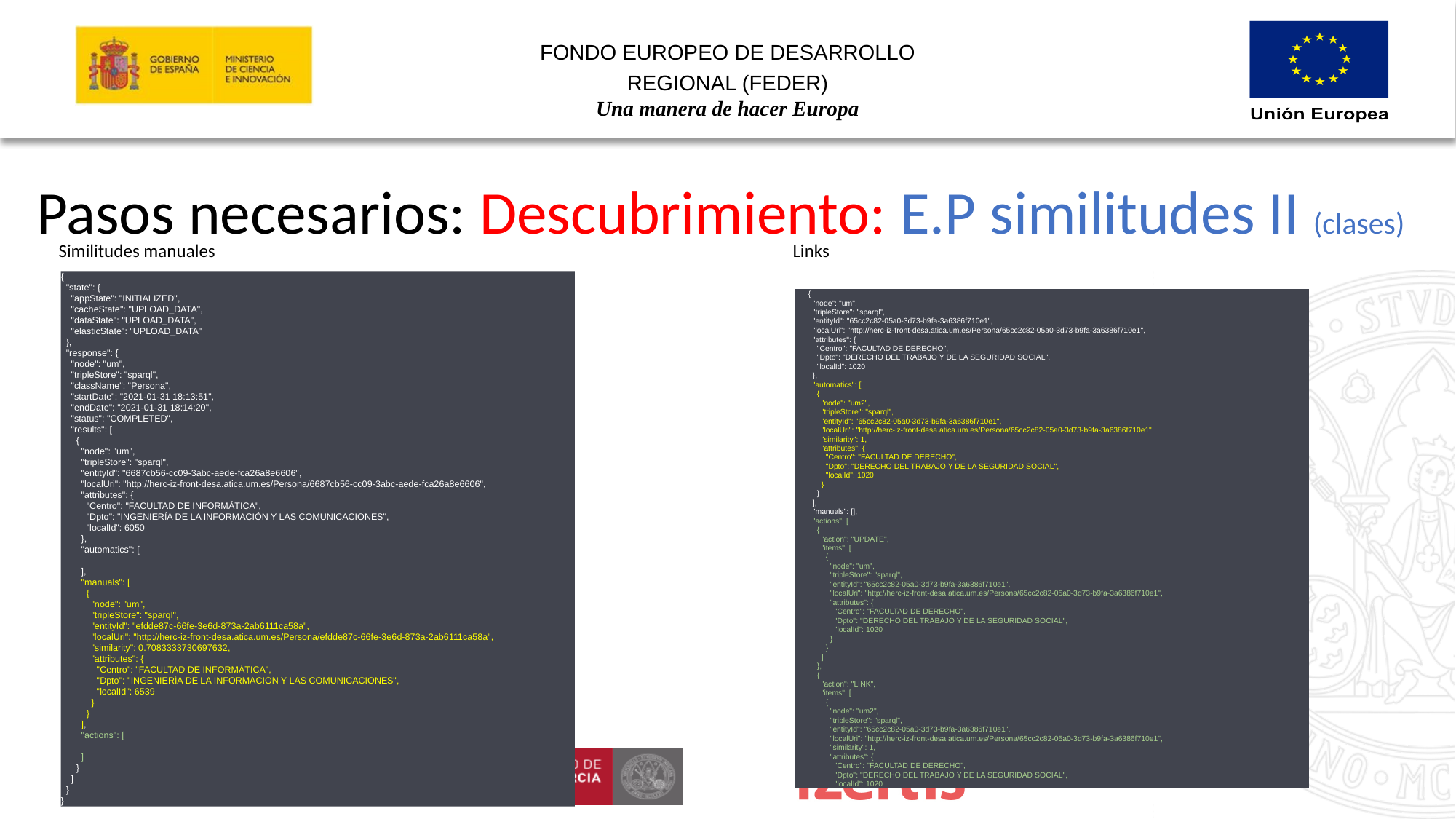

Pasos necesarios: Descubrimiento: E.P similitudes II (clases)
Similitudes manuales

Links

{
  "state": {
    "appState": "INITIALIZED",
    "cacheState": "UPLOAD_DATA",
    "dataState": "UPLOAD_DATA",
    "elasticState": "UPLOAD_DATA"
  },
  "response": {
    "node": "um",
    "tripleStore": "sparql",
    "className": "Persona",
    "startDate": "2021-01-31 18:13:51",
    "endDate": "2021-01-31 18:14:20",
    "status": "COMPLETED",
    "results": [
      {
        "node": "um",
        "tripleStore": "sparql",
        "entityId": "6687cb56-cc09-3abc-aede-fca26a8e6606",
        "localUri": "http://herc-iz-front-desa.atica.um.es/Persona/6687cb56-cc09-3abc-aede-fca26a8e6606",
        "attributes": {
          "Centro": "FACULTAD DE INFORMÁTICA",
          "Dpto": "INGENIERÍA DE LA INFORMACIÓN Y LAS COMUNICACIONES",
          "localId": 6050
        },
        "automatics": [

        ],
        "manuals": [
          {
            "node": "um",
            "tripleStore": "sparql",
            "entityId": "efdde87c-66fe-3e6d-873a-2ab6111ca58a",
            "localUri": "http://herc-iz-front-desa.atica.um.es/Persona/efdde87c-66fe-3e6d-873a-2ab6111ca58a",
            "similarity": 0.7083333730697632,
            "attributes": {
              "Centro": "FACULTAD DE INFORMÁTICA",
              "Dpto": "INGENIERÍA DE LA INFORMACIÓN Y LAS COMUNICACIONES",
              "localId": 6539
            }
          }
        ],
        "actions": [

        ]
      }
    ]
  }
}
      {
        "node": "um",
        "tripleStore": "sparql",
        "entityId": "65cc2c82-05a0-3d73-b9fa-3a6386f710e1",
        "localUri": "http://herc-iz-front-desa.atica.um.es/Persona/65cc2c82-05a0-3d73-b9fa-3a6386f710e1",
        "attributes": {
          "Centro": "FACULTAD DE DERECHO",
          "Dpto": "DERECHO DEL TRABAJO Y DE LA SEGURIDAD SOCIAL",
          "localId": 1020
        },
        "automatics": [
          {
            "node": "um2",
            "tripleStore": "sparql",
            "entityId": "65cc2c82-05a0-3d73-b9fa-3a6386f710e1",
            "localUri": "http://herc-iz-front-desa.atica.um.es/Persona/65cc2c82-05a0-3d73-b9fa-3a6386f710e1",
            "similarity": 1,
            "attributes": {
              "Centro": "FACULTAD DE DERECHO",
              "Dpto": "DERECHO DEL TRABAJO Y DE LA SEGURIDAD SOCIAL",
              "localId": 1020
            }
          }
        ],
        "manuals": [],
        "actions": [
          {
            "action": "UPDATE",
            "items": [
              {
                "node": "um",
                "tripleStore": "sparql",
                "entityId": "65cc2c82-05a0-3d73-b9fa-3a6386f710e1",
                "localUri": "http://herc-iz-front-desa.atica.um.es/Persona/65cc2c82-05a0-3d73-b9fa-3a6386f710e1",
                "attributes": {
                  "Centro": "FACULTAD DE DERECHO",
                  "Dpto": "DERECHO DEL TRABAJO Y DE LA SEGURIDAD SOCIAL",
                  "localId": 1020
                }
              }
            ]
          },
          {
            "action": "LINK",
            "items": [
              {
                "node": "um2",
                "tripleStore": "sparql",
                "entityId": "65cc2c82-05a0-3d73-b9fa-3a6386f710e1",
                "localUri": "http://herc-iz-front-desa.atica.um.es/Persona/65cc2c82-05a0-3d73-b9fa-3a6386f710e1",
                "similarity": 1,
                "attributes": {
                  "Centro": "FACULTAD DE DERECHO",
                  "Dpto": "DERECHO DEL TRABAJO Y DE LA SEGURIDAD SOCIAL",
                  "localId": 1020